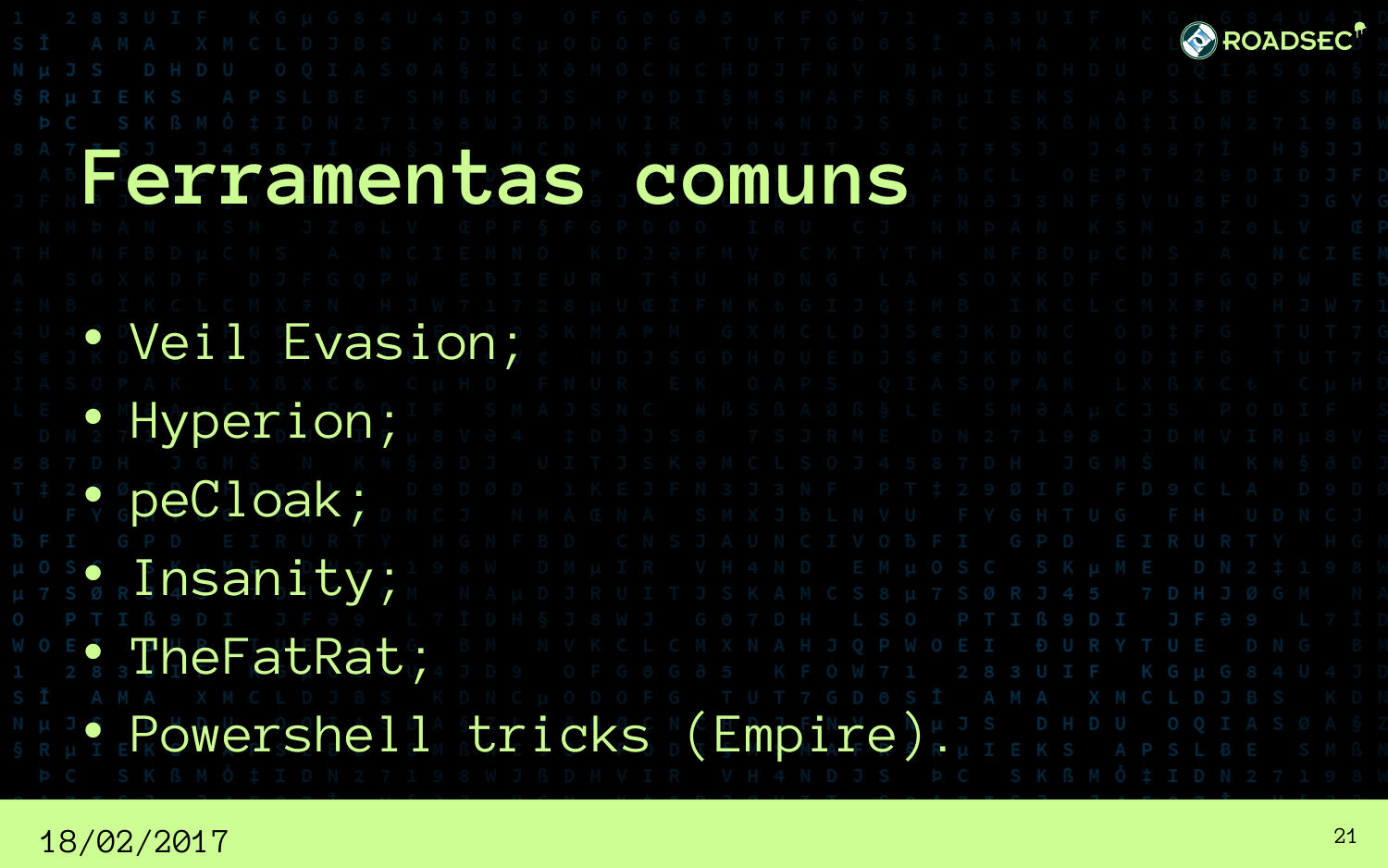

# Ferramentas comuns
 Veil Evasion;
 Hyperion;
 peCloak;
 Insanity;
 TheFatRat;
 Powershell tricks (Empire).

18/02/2017
21